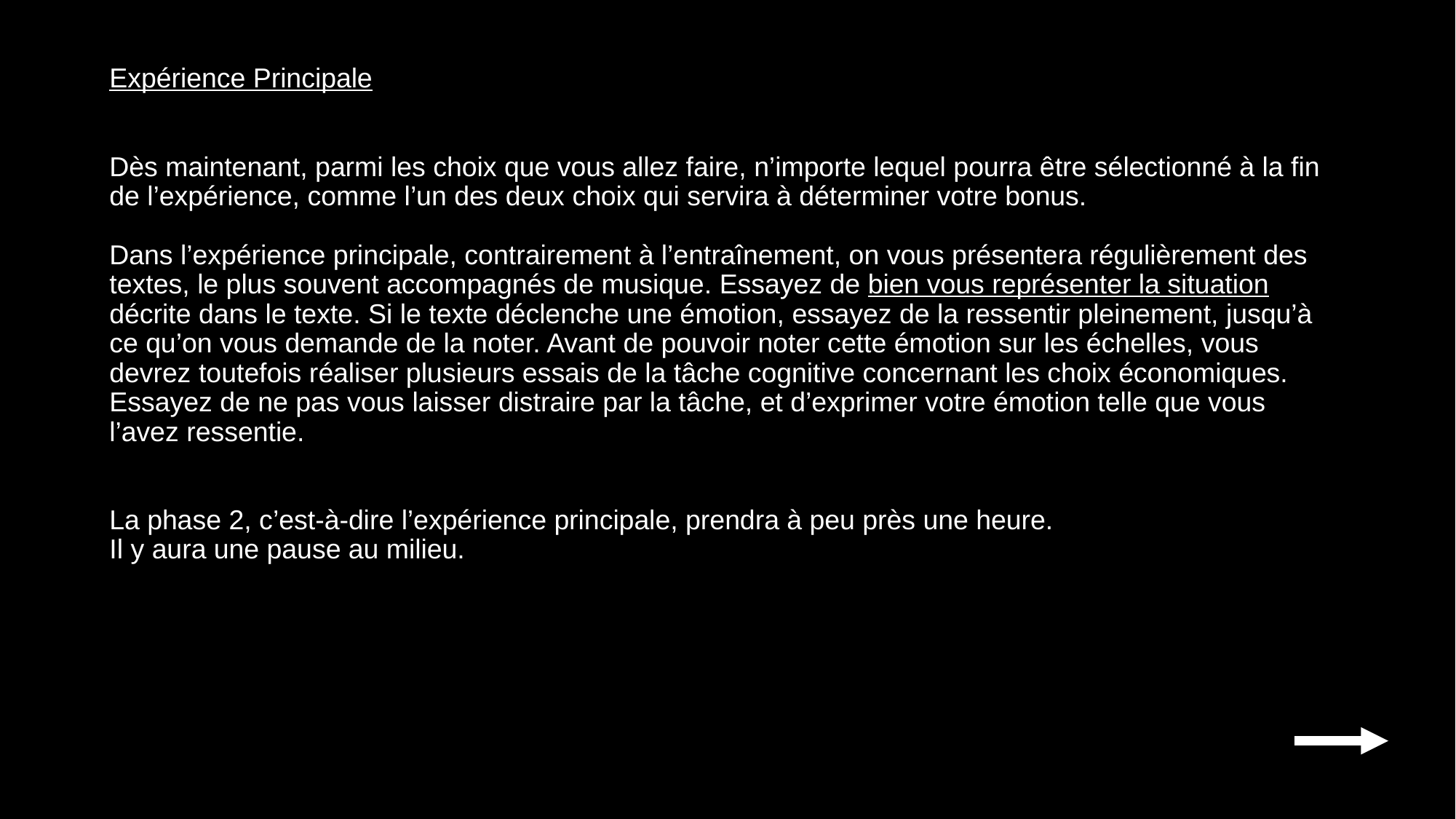

# Expérience Principale Dès maintenant, parmi les choix que vous allez faire, n’importe lequel pourra être sélectionné à la fin de l’expérience, comme l’un des deux choix qui servira à déterminer votre bonus.  Dans l’expérience principale, contrairement à l’entraînement, on vous présentera régulièrement des textes, le plus souvent accompagnés de musique. Essayez de bien vous représenter la situation décrite dans le texte. Si le texte déclenche une émotion, essayez de la ressentir pleinement, jusqu’à ce qu’on vous demande de la noter. Avant de pouvoir noter cette émotion sur les échelles, vous devrez toutefois réaliser plusieurs essais de la tâche cognitive concernant les choix économiques. Essayez de ne pas vous laisser distraire par la tâche, et d’exprimer votre émotion telle que vous l’avez ressentie. La phase 2, c’est-à-dire l’expérience principale, prendra à peu près une heure. Il y aura une pause au milieu.